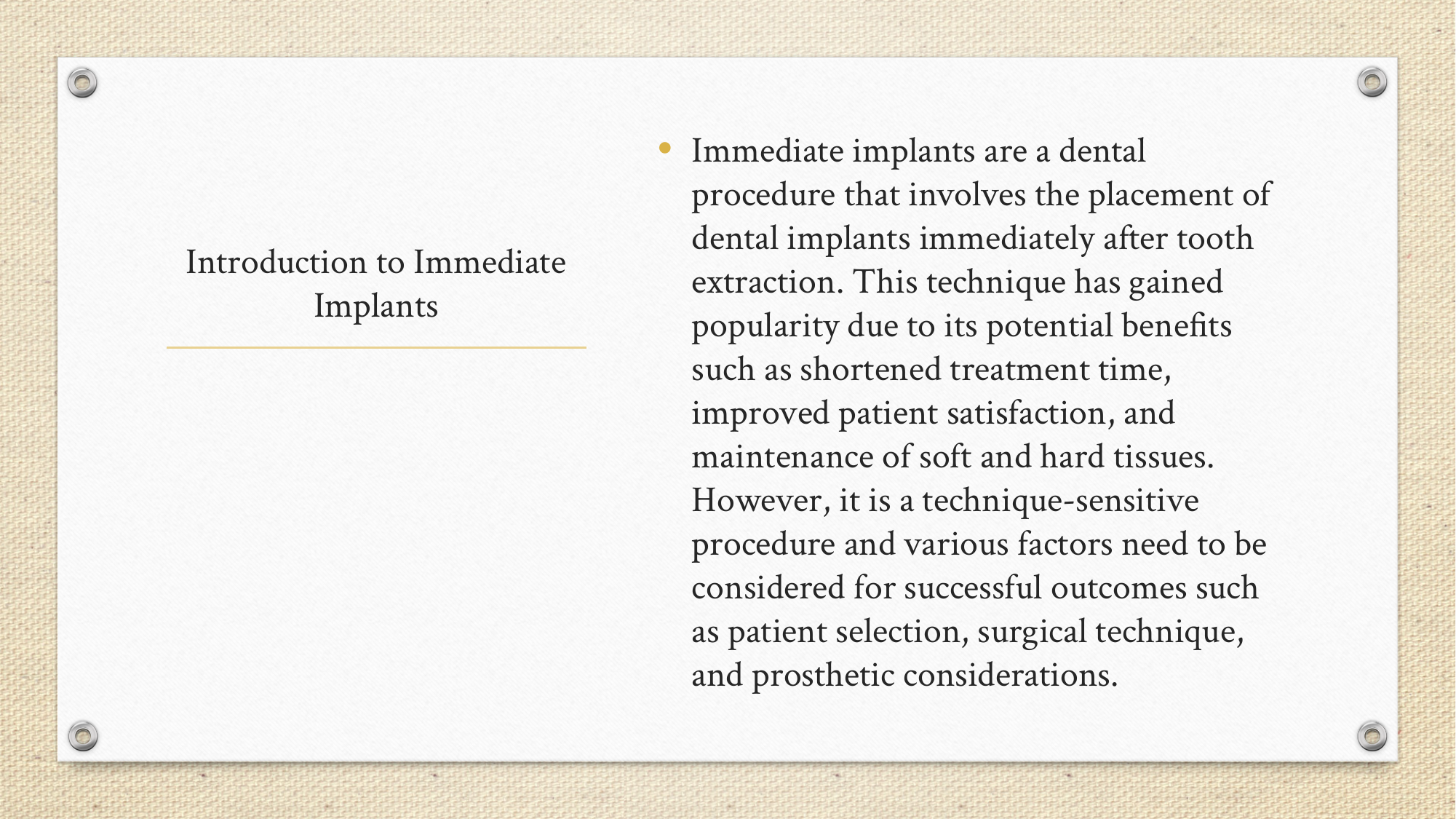

Immediate implants are a dental procedure that involves the placement of dental implants immediately after tooth extraction. This technique has gained popularity due to its potential benefits such as shortened treatment time, improved patient satisfaction, and maintenance of soft and hard tissues. However, it is a technique-sensitive procedure and various factors need to be considered for successful outcomes such as patient selection, surgical technique, and prosthetic considerations.
# Introduction to Immediate Implants